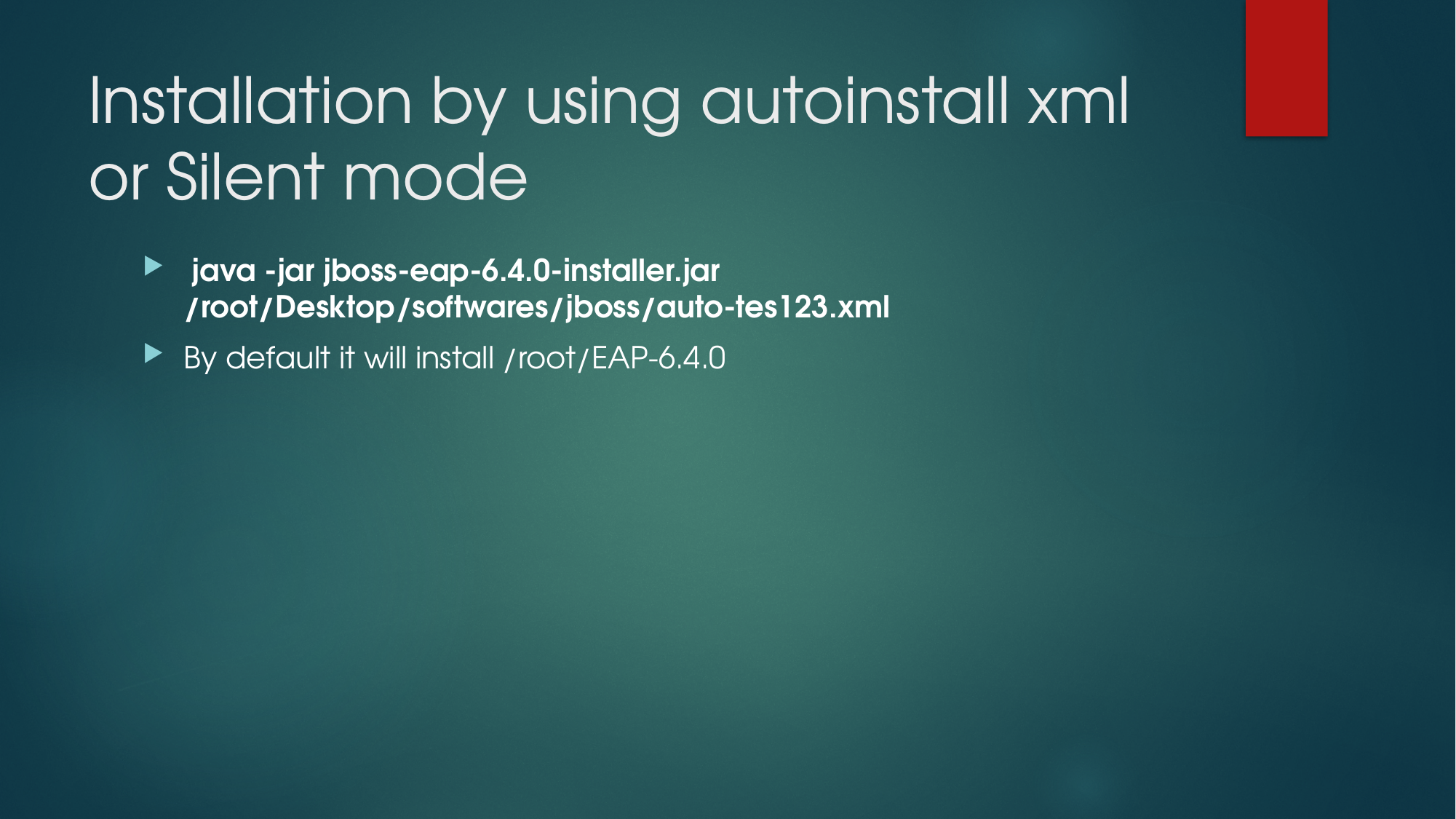

# Installation by using autoinstall xml or Silent mode
 java -jar jboss-eap-6.4.0-installer.jar /root/Desktop/softwares/jboss/auto-tes123.xml
By default it will install /root/EAP-6.4.0